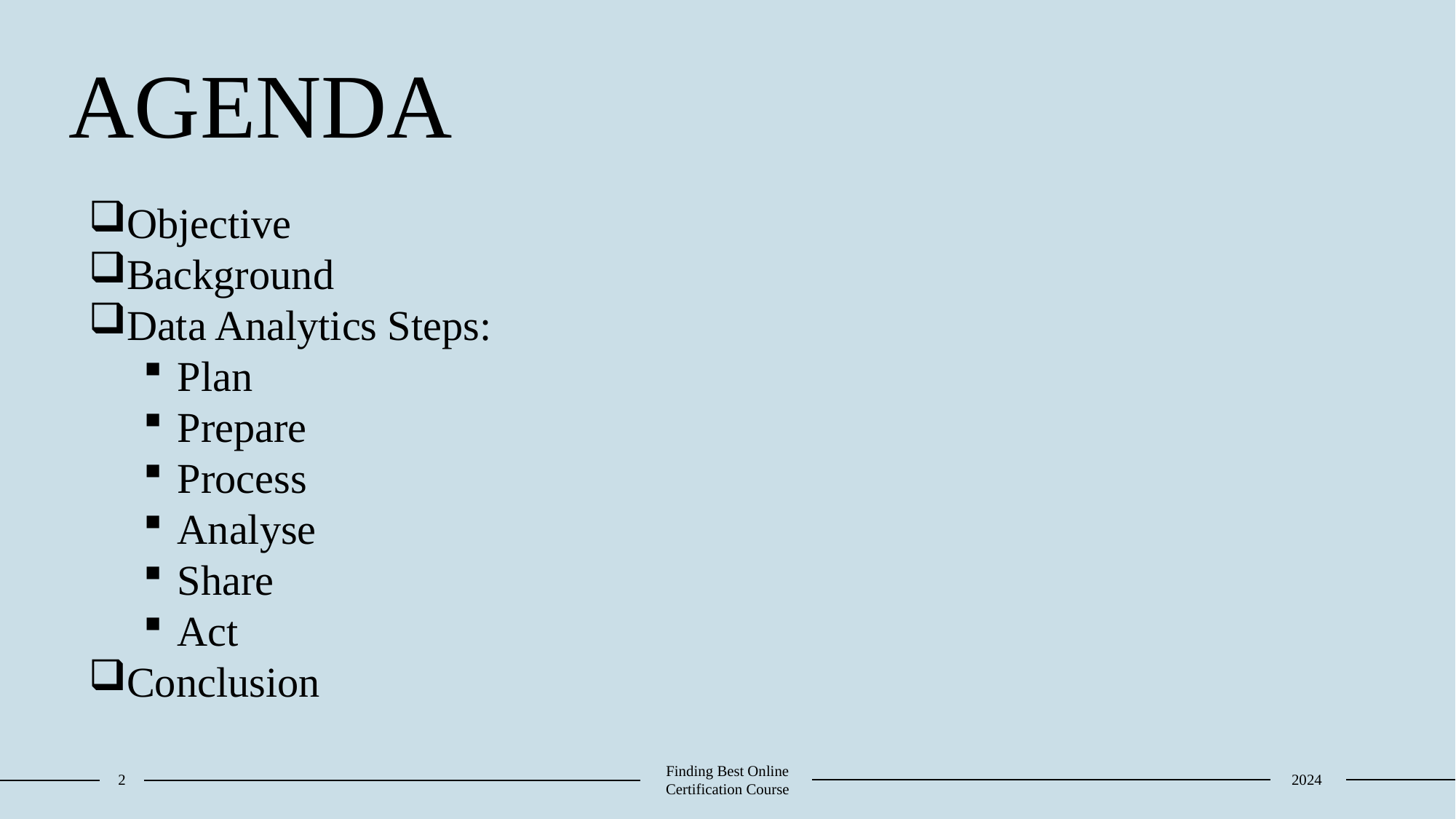

AGENDA
Objective
Background
Data Analytics Steps:
Plan
Prepare
Process
Analyse
Share
Act
Conclusion
2
Finding Best Online Certification Course
2024